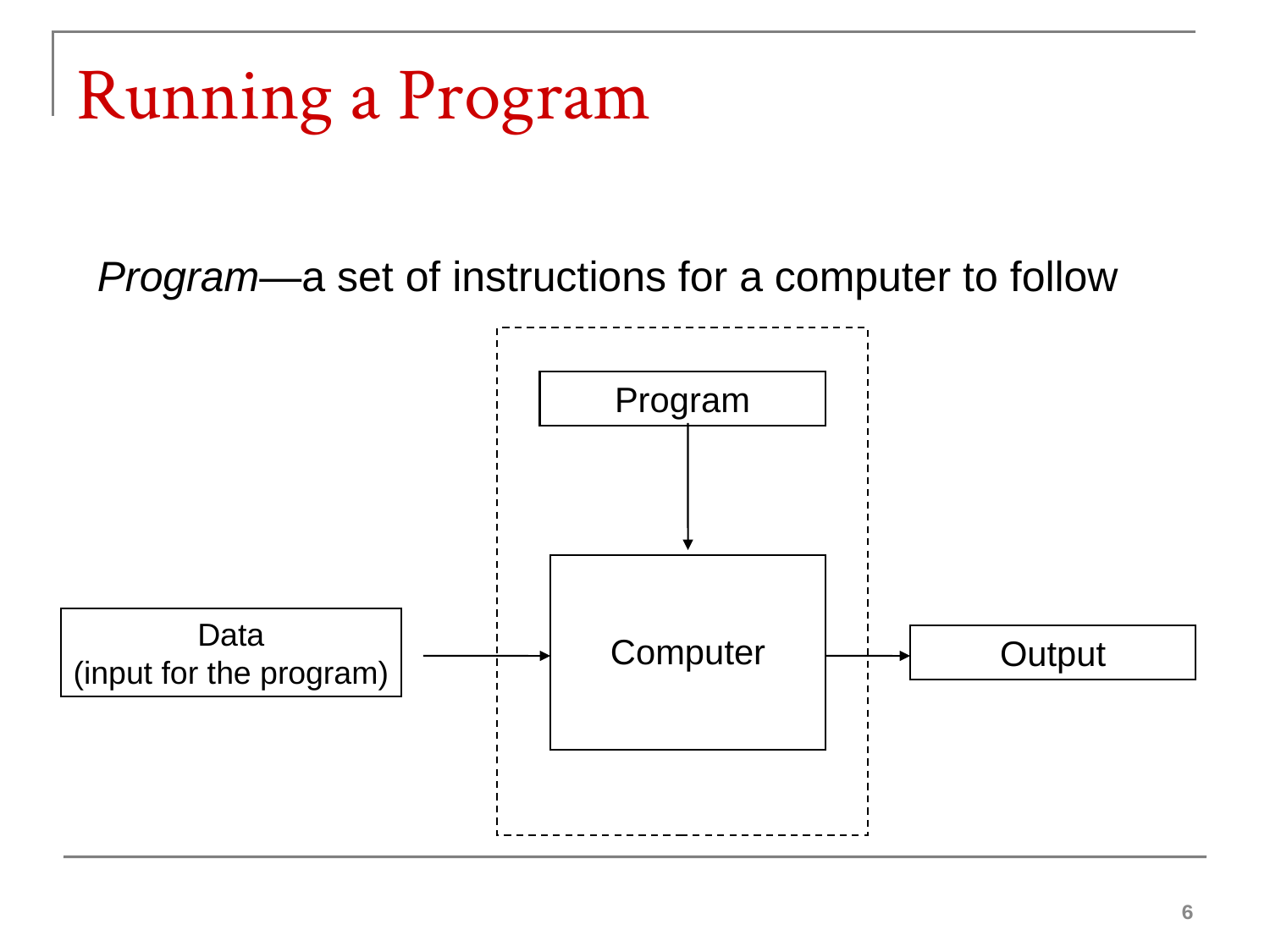

# Running a Program
Program—a set of instructions for a computer to follow

Program

Computer

Data
(input for the program)
Output

6